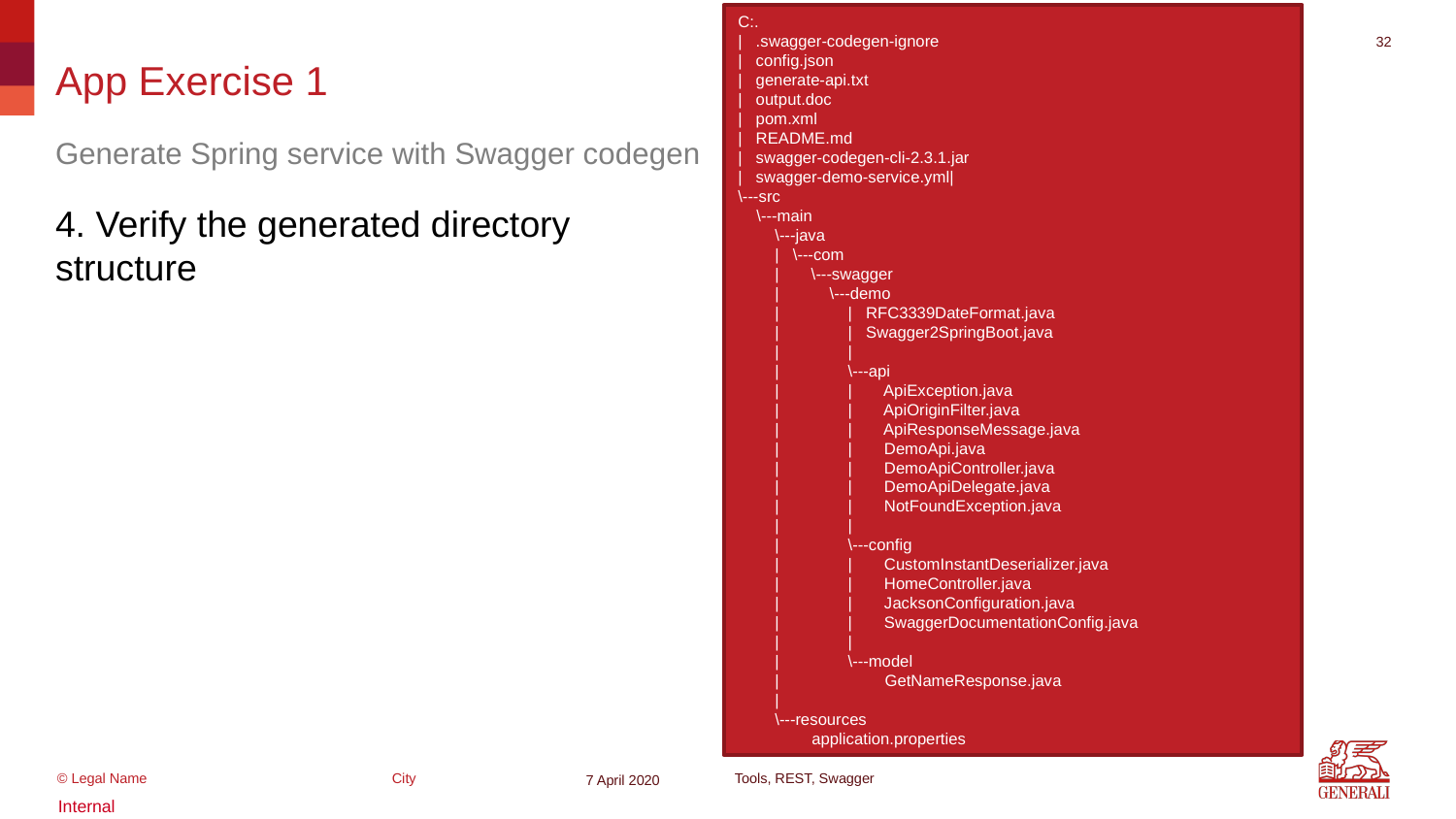

C:.
|   .swagger-codegen-ignore
|   config.json
|   generate-api.txt
|   output.doc
|   pom.xml
|   README.md
|   swagger-codegen-cli-2.3.1.jar
|   swagger-demo-service.yml|
\---src
    \---main
        \---java
        |   \---com
        |       \---swagger
        |           \---demo
        |               |   RFC3339DateFormat.java
        |               |   Swagger2SpringBoot.java
        |               |
        |               \---api
        |               |       ApiException.java
        |               |       ApiOriginFilter.java
        |               |       ApiResponseMessage.java
        |               |       DemoApi.java
        |               |       DemoApiController.java
        |               |       DemoApiDelegate.java
        |               |       NotFoundException.java
        |               |
        |               \---config
        |               |       CustomInstantDeserializer.java
        |               |       HomeController.java
        |               |       JacksonConfiguration.java
        |               |       SwaggerDocumentationConfig.java
        |               |
        |               \---model
        |                       GetNameResponse.java
        |
        \---resources
                application.properties

32
# App Exercise 1
Generate Spring service with Swagger codegen
4. Verify the generated directory structure
7 April 2020
Tools, REST, Swagger